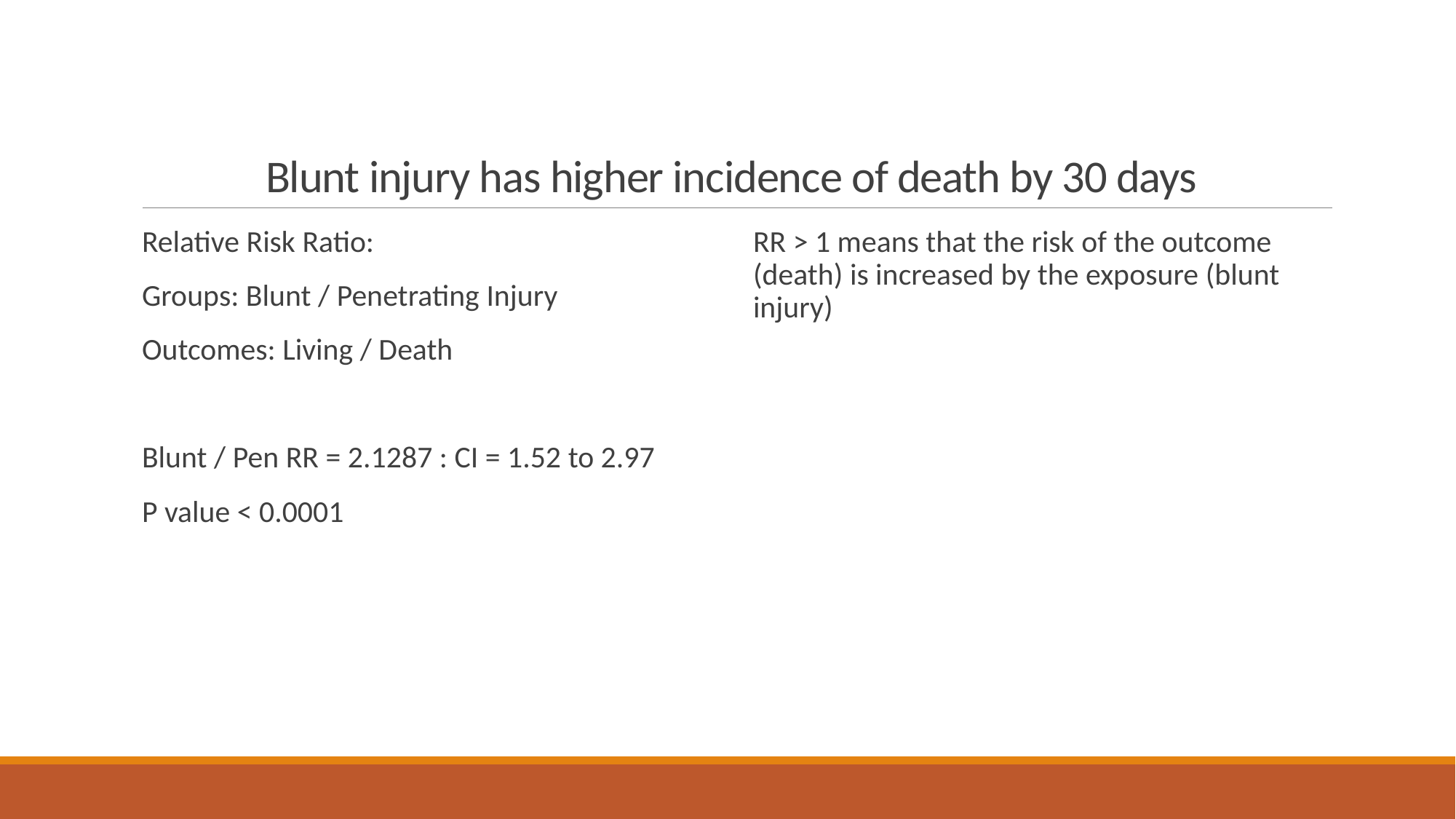

# Blunt injury has higher incidence of death by 30 days
Relative Risk Ratio:
Groups: Blunt / Penetrating Injury
Outcomes: Living / Death

Blunt / Pen RR = 2.1287 : CI = 1.52 to 2.97
P value < 0.0001
RR > 1 means that the risk of the outcome (death) is increased by the exposure (blunt injury)